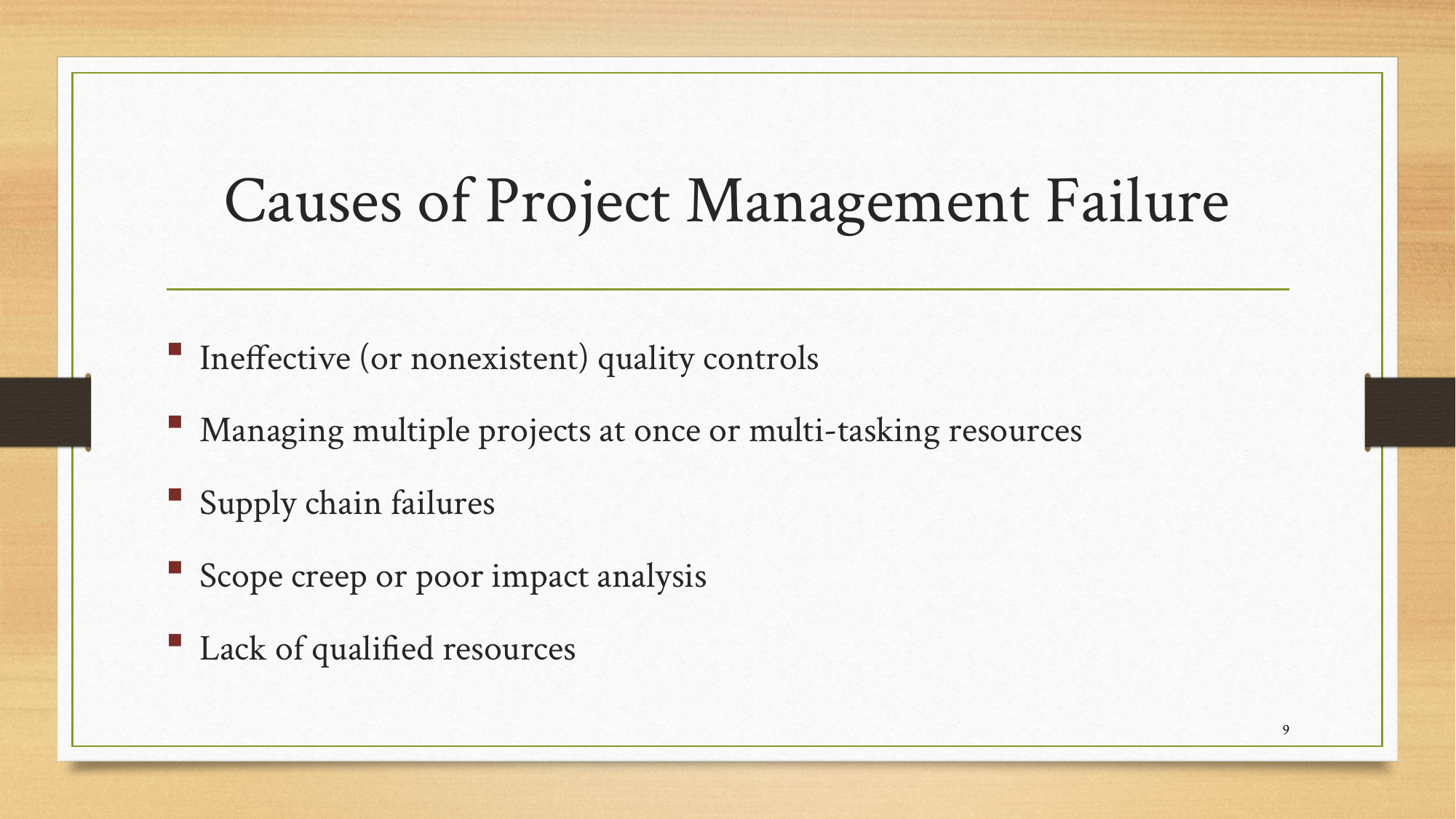

# Causes of Project Management Failure
Ineffective (or nonexistent) quality controls
Managing multiple projects at once or multi-tasking resources
Supply chain failures
Scope creep or poor impact analysis
Lack of qualified resources

9